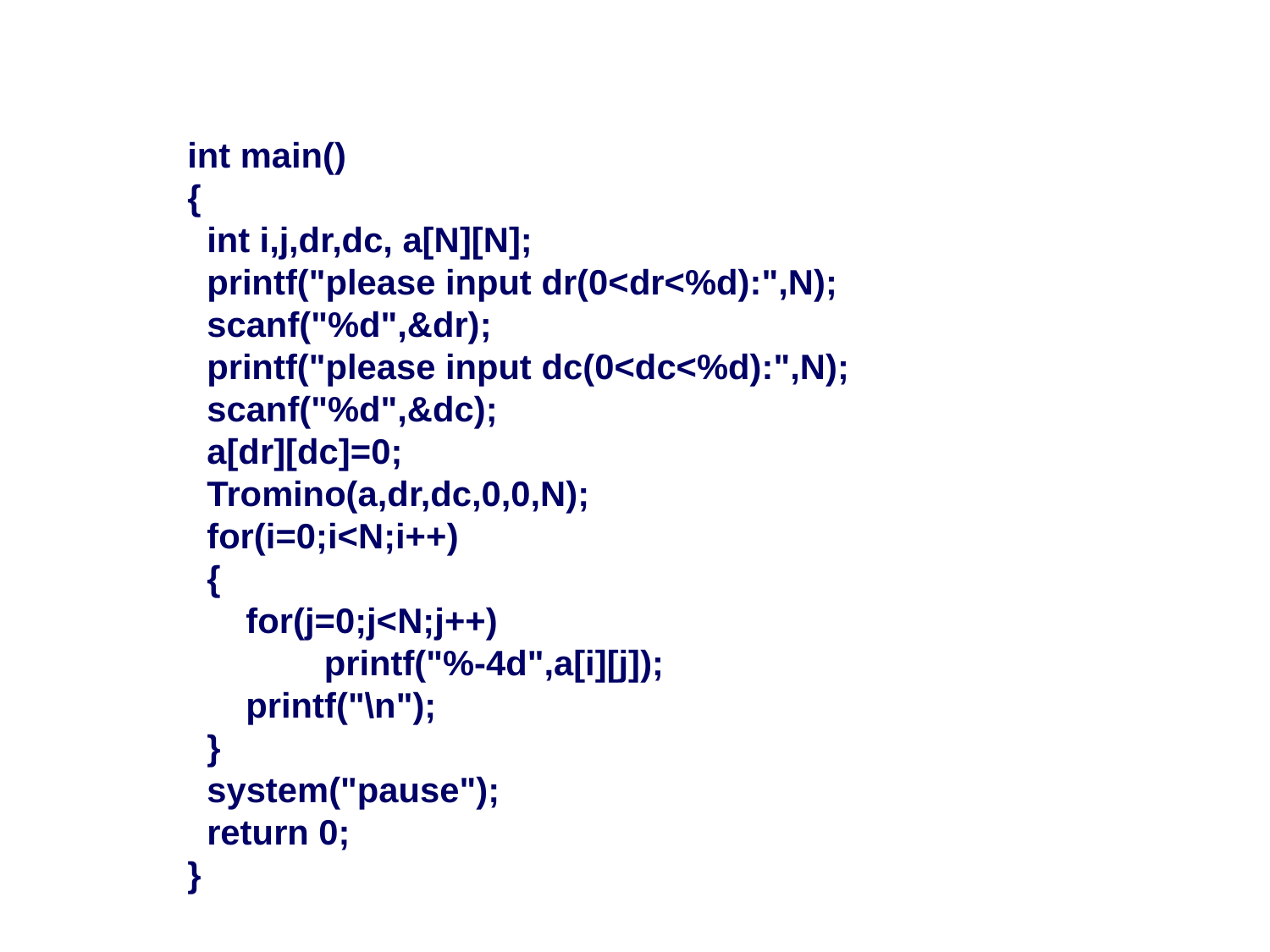

int main()
{
  int i,j,dr,dc, a[N][N];
  printf("please input dr(0<dr<%d):",N);
  scanf("%d",&dr);
  printf("please input dc(0<dc<%d):",N);
  scanf("%d",&dc);
  a[dr][dc]=0;
  Tromino(a,dr,dc,0,0,N);
  for(i=0;i<N;i++)
  {
      for(j=0;j<N;j++)
	 printf("%-4d",a[i][j]);
      printf("\n");
  }
  system("pause");
  return 0;
}